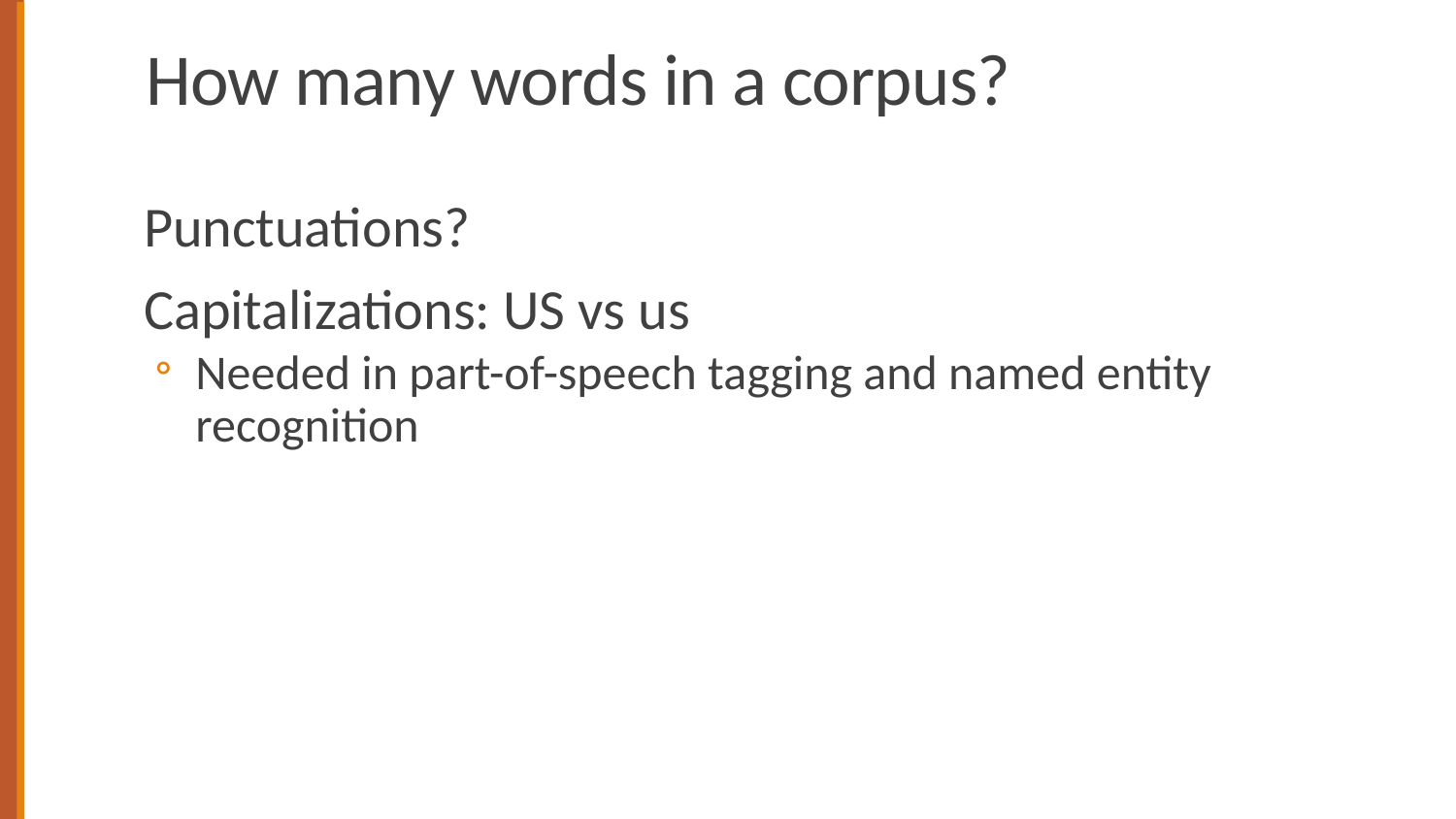

# How many words in a corpus?
Punctuations?
Capitalizations: US vs us
Needed in part-of-speech tagging and named entity recognition